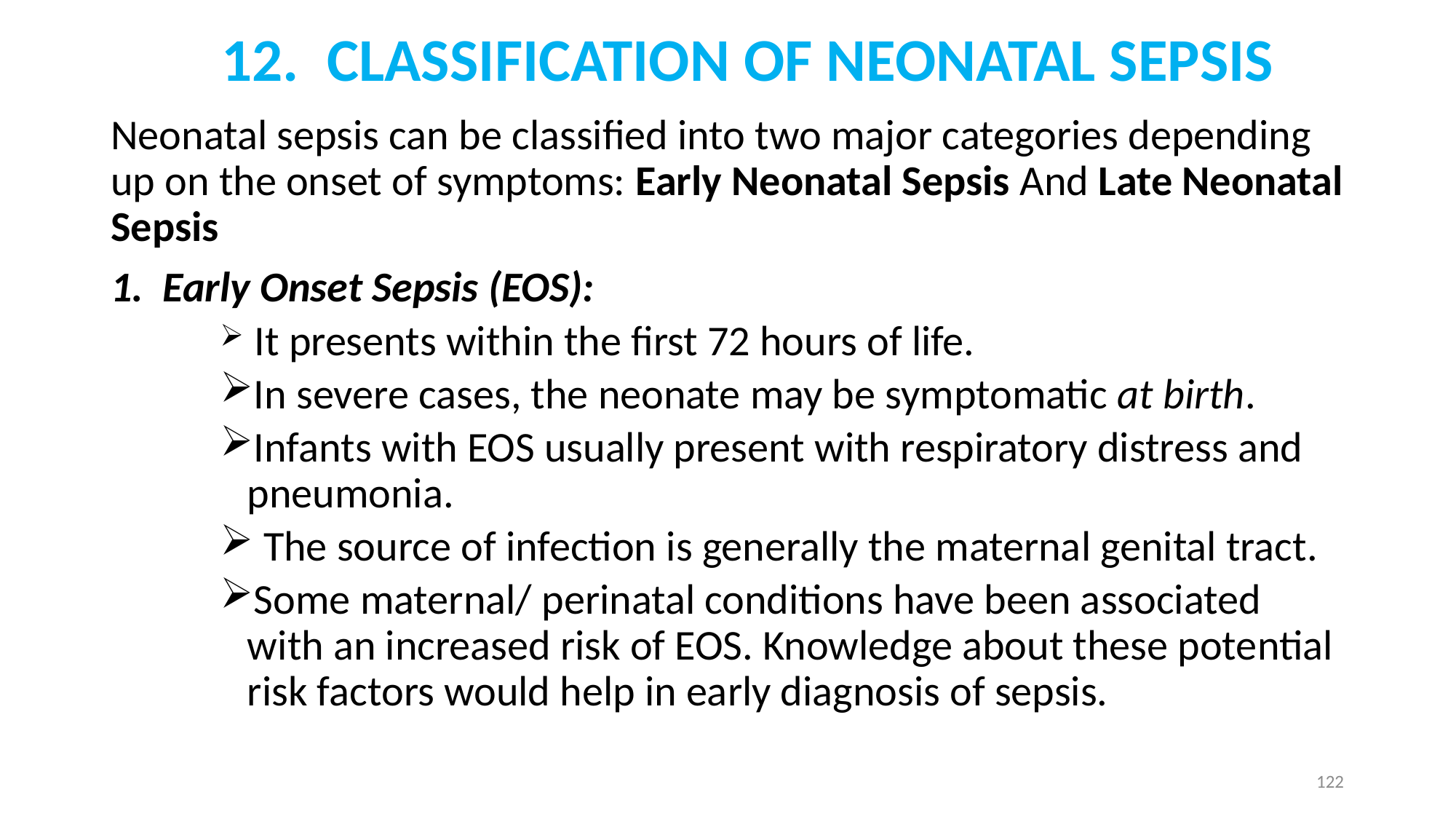

# 12.  CLASSIFICATION OF NEONATAL SEPSIS
Neonatal sepsis can be classified into two major categories depending up on the onset of symptoms: Early Neonatal Sepsis And Late Neonatal Sepsis
1.  Early Onset Sepsis (EOS):
 It presents within the first 72 hours of life.
In severe cases, the neonate may be symptomatic at birth.
Infants with EOS usually present with respiratory distress and pneumonia.
 The source of infection is generally the maternal genital tract.
Some maternal/ perinatal conditions have been associated with an increased risk of EOS. Knowledge about these potential risk factors would help in early diagnosis of sepsis.

122